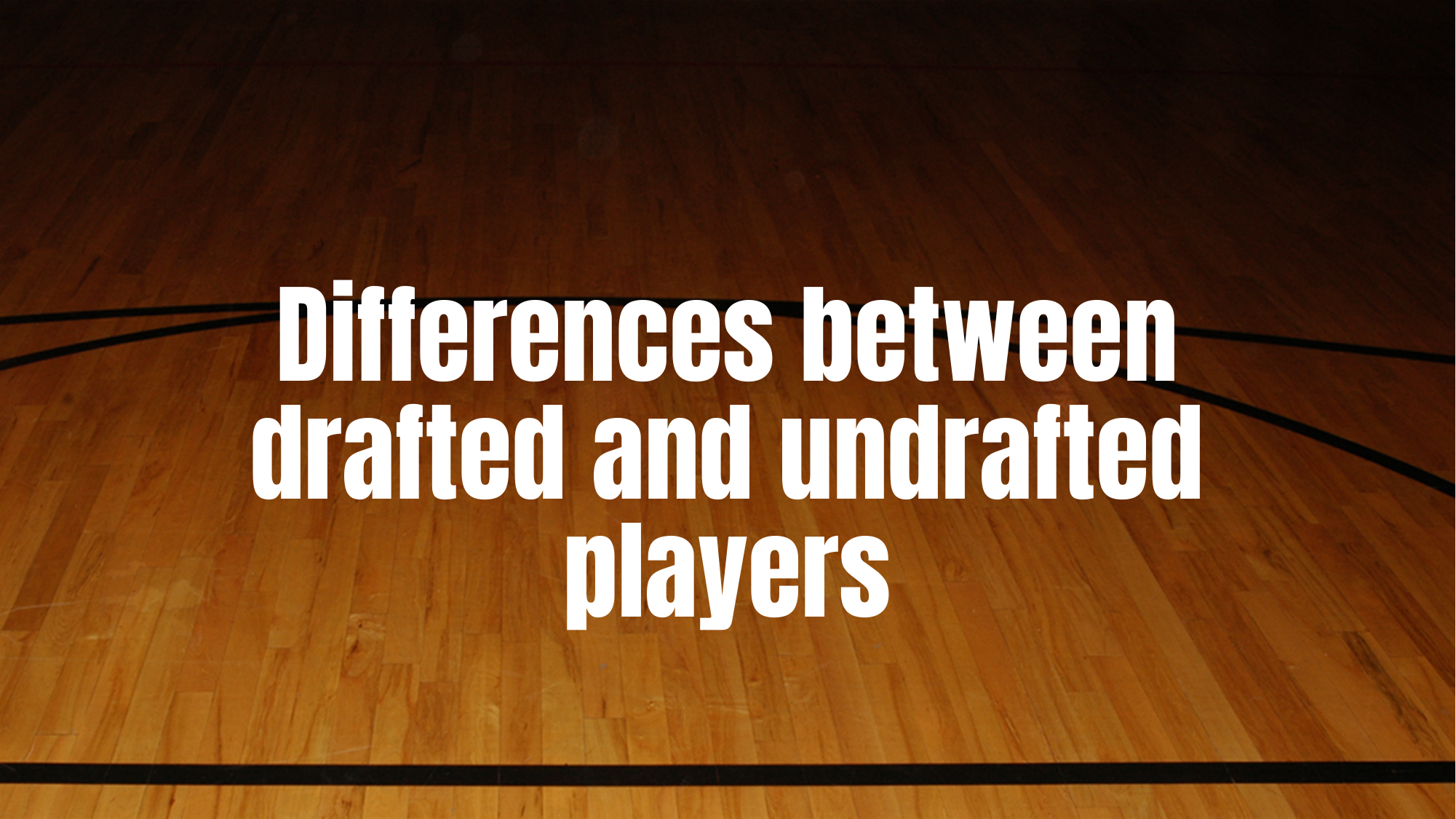

# Differences between drafted and undrafted players